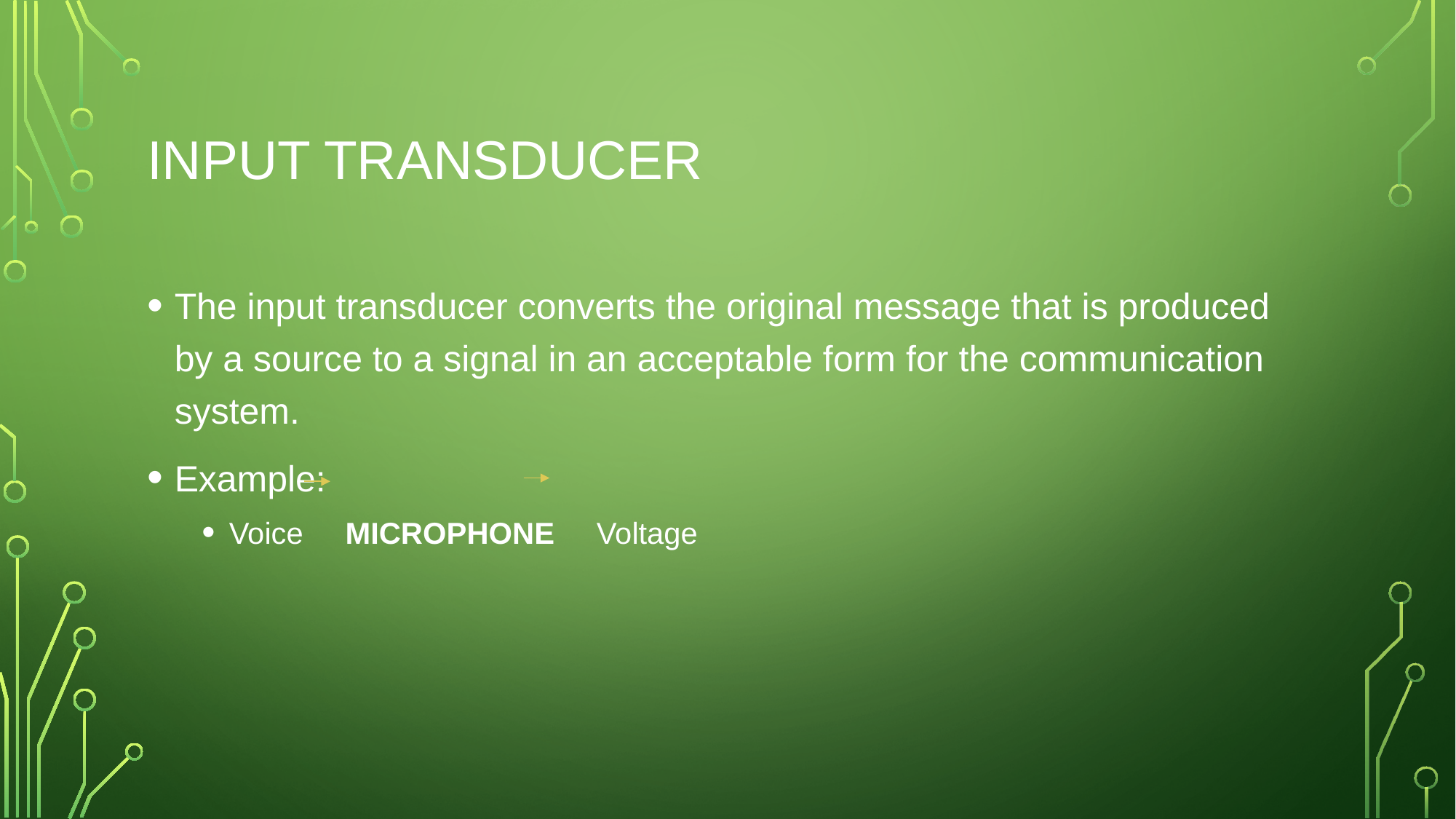

# Input Transducer
The input transducer converts the original message that is produced by a source to a signal in an acceptable form for the communication system.
Example:
Voice     MICROPHONE     Voltage